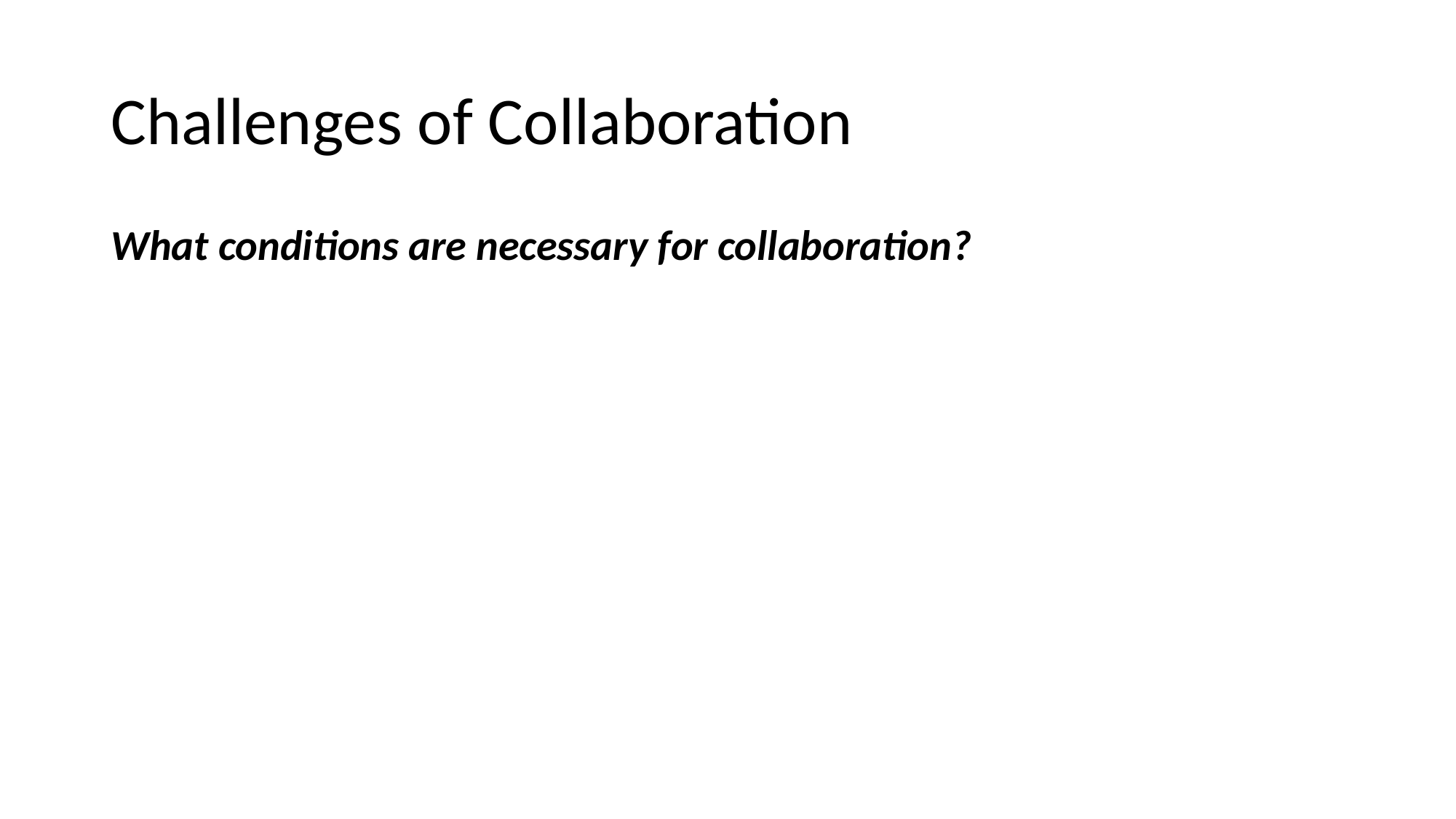

# Challenges of Collaboration
What conditions are necessary for collaboration?